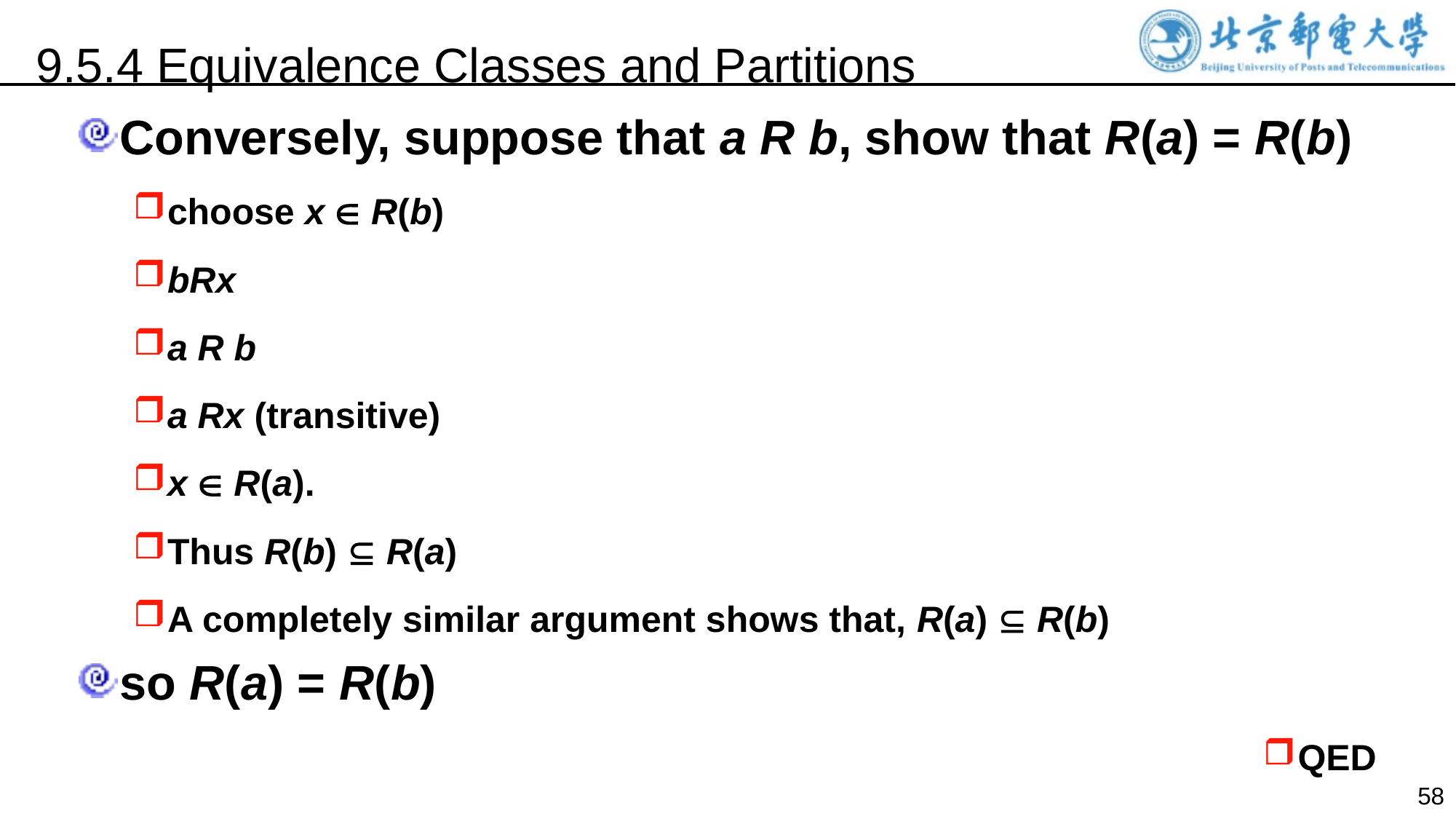

9.5.4 Equivalence Classes and Partitions
Conversely, suppose that a R b, show that R(a) = R(b)
choose x ∈ R(b)
bRx
a R b
a Rx (transitive)
x ∈ R(a).
Thus R(b) ⊆ R(a)
A completely similar argument shows that, R(a) ⊆ R(b)
so R(a) = R(b)
QED